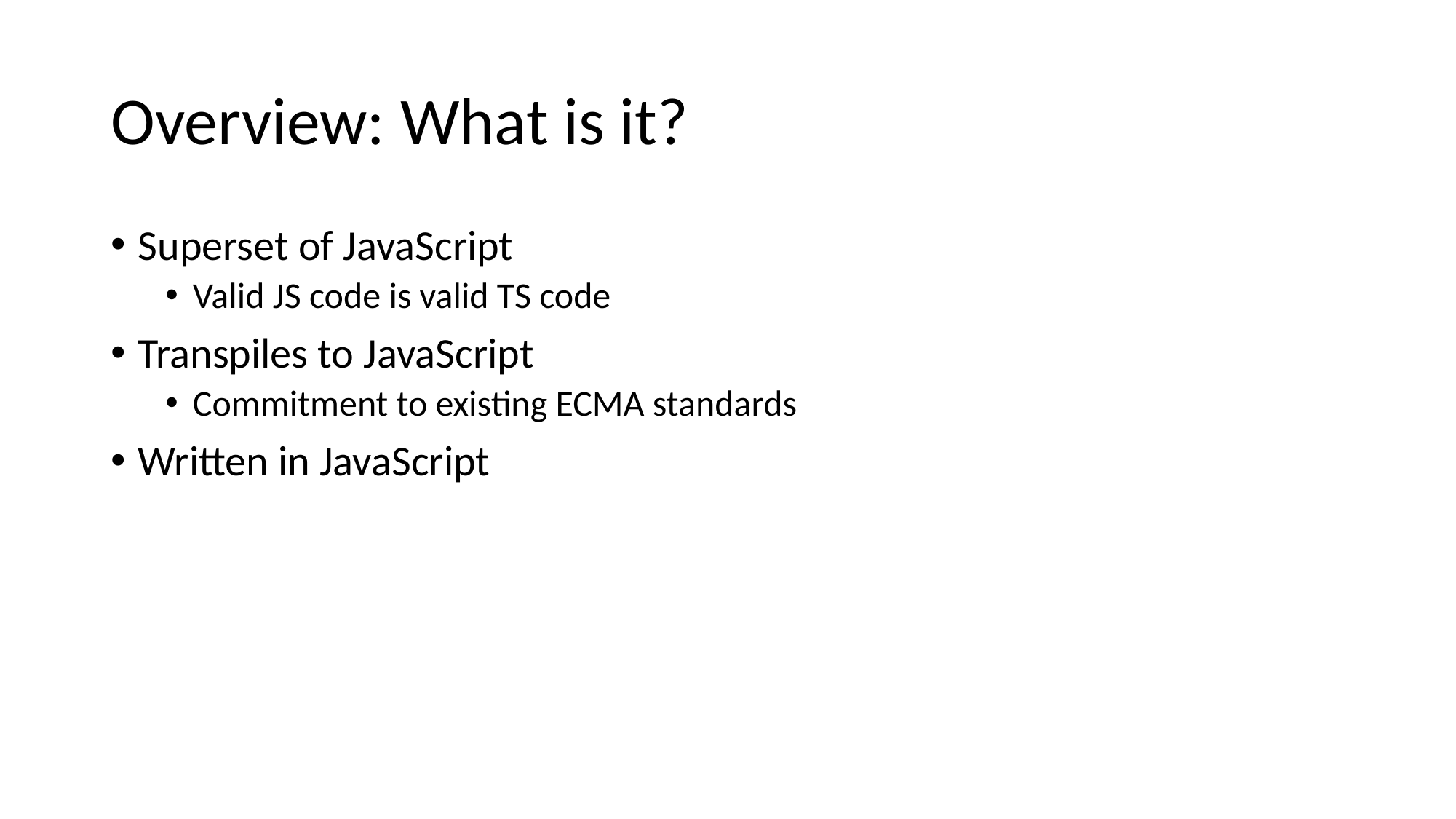

# Overview: What is it?
Superset of JavaScript
Valid JS code is valid TS code
Transpiles to JavaScript
Commitment to existing ECMA standards
Written in JavaScript